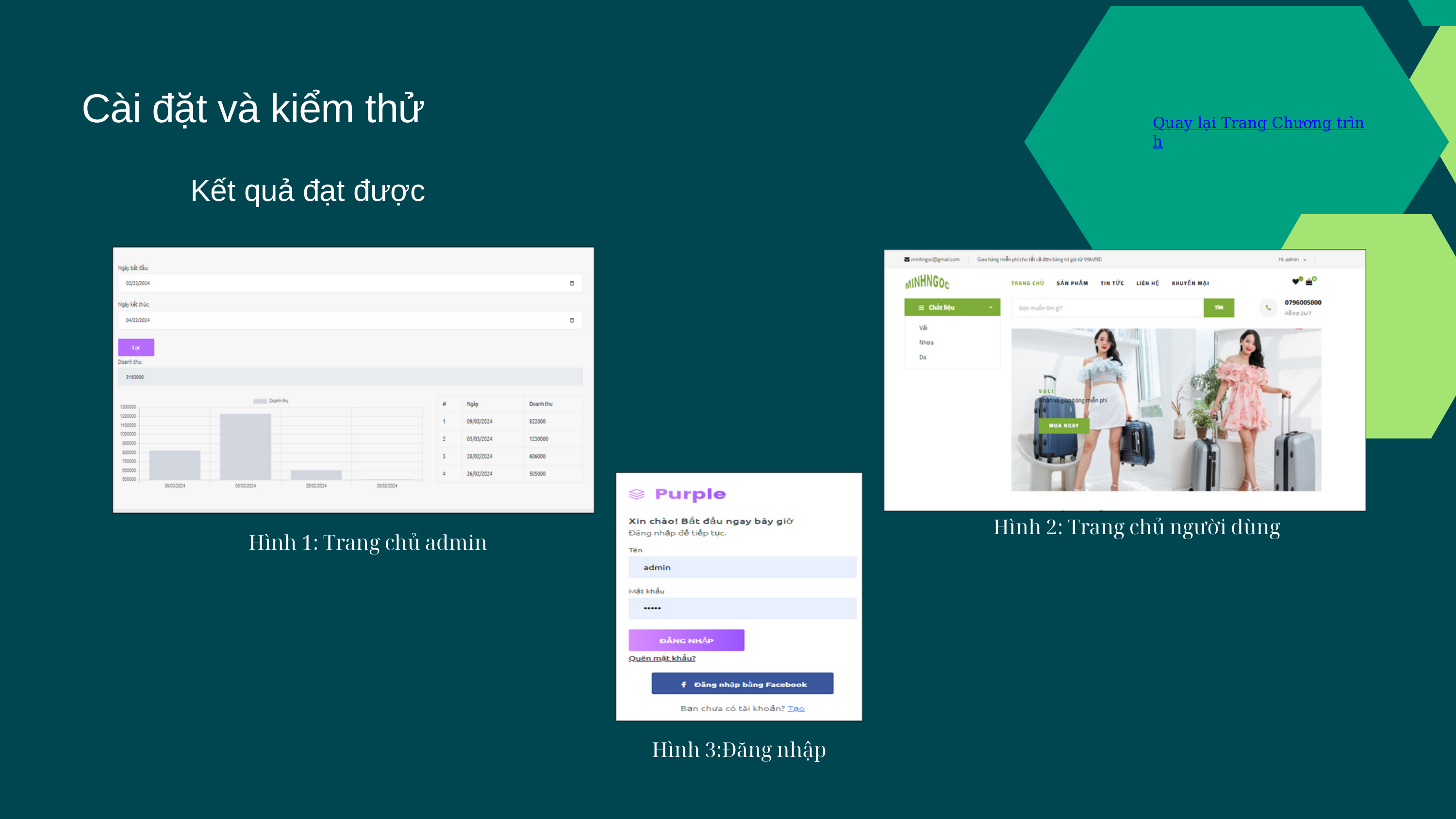

Cài đặt và kiểm thử
Quay lại Trang Chương trình
Kết quả đạt được

Hình 2: Trang chủ người dùng
Hình 1: Trang chủ admin
Hình 3:Đăng nhập